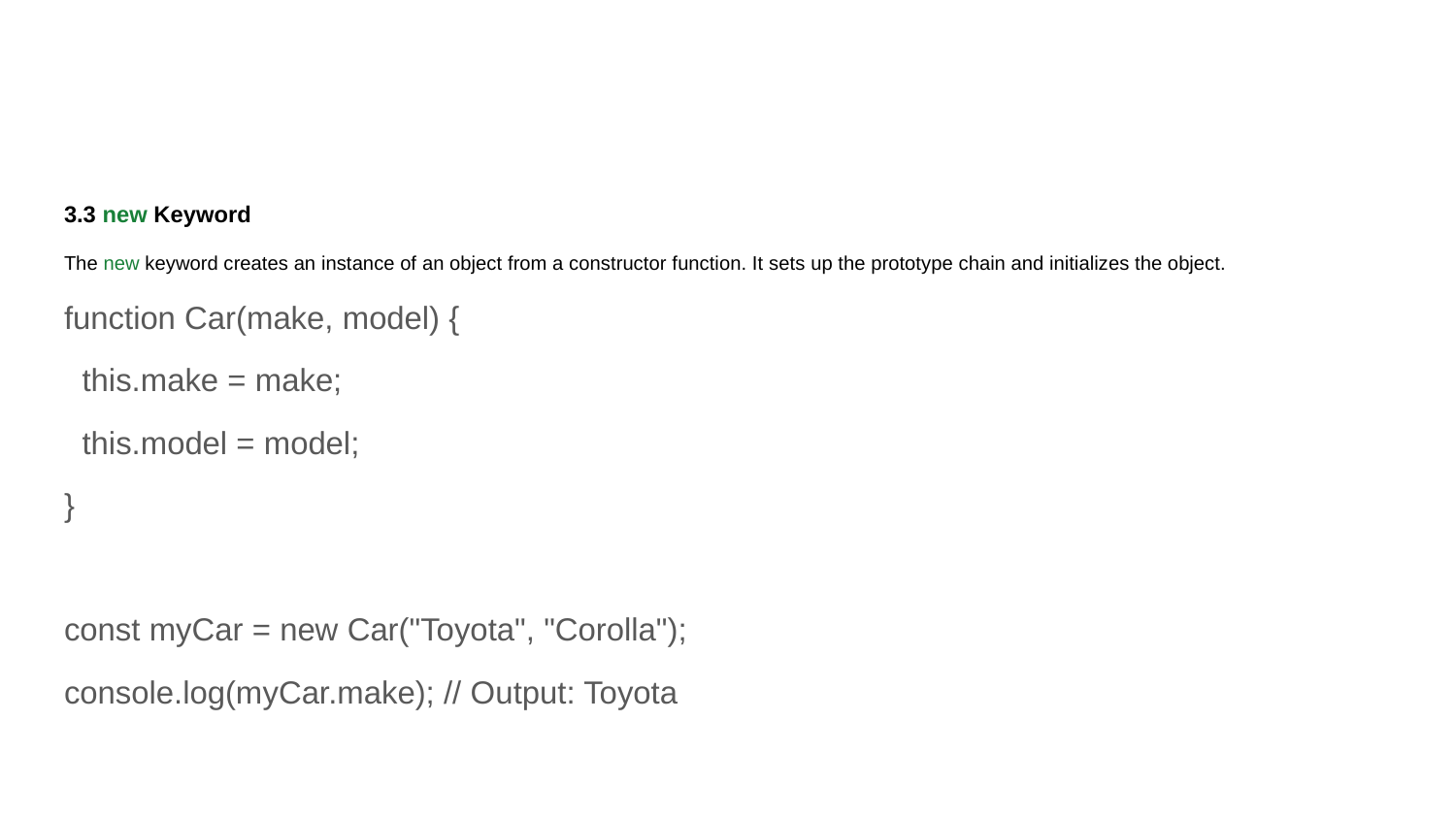

3.3 new Keyword
The new keyword creates an instance of an object from a constructor function. It sets up the prototype chain and initializes the object.
function Car(make, model) {
  this.make = make;
  this.model = model;
}

const myCar = new Car("Toyota", "Corolla");
console.log(myCar.make); // Output: Toyota